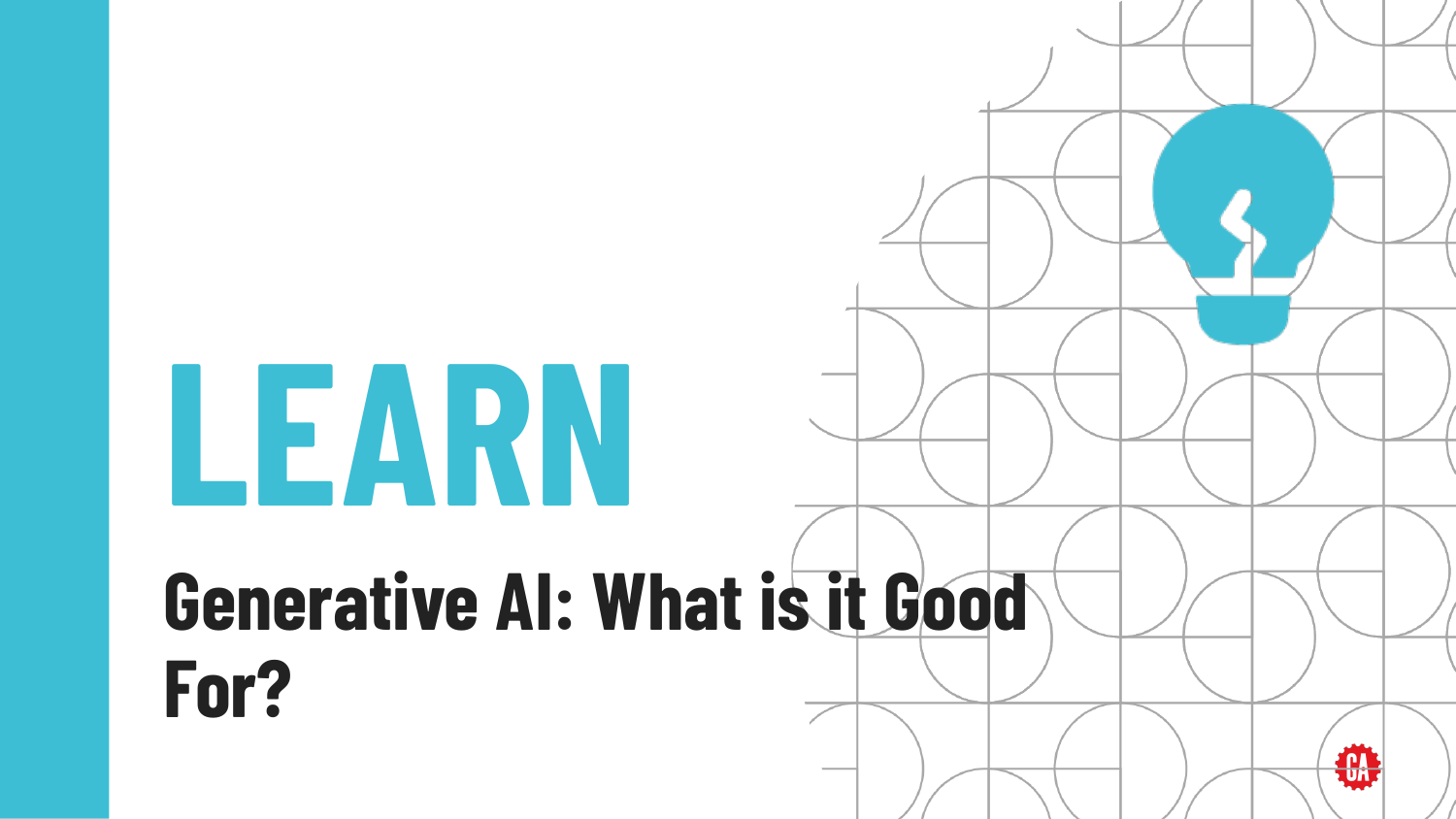

# Generative AI: What is it Good For?